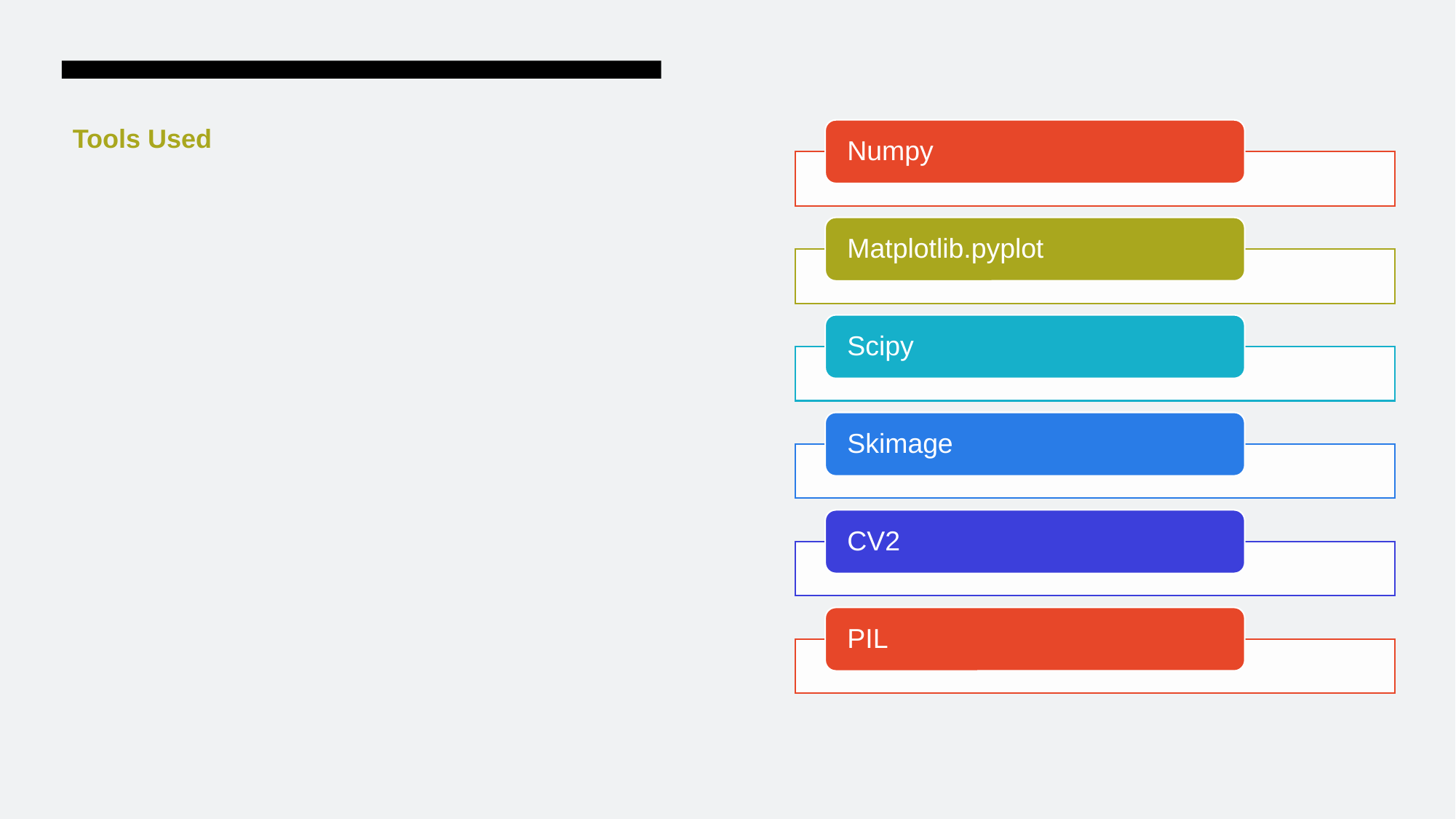

Numpy
Matplotlib.pyplot
Scipy
Skimage
CV2
PIL
# Tools Used